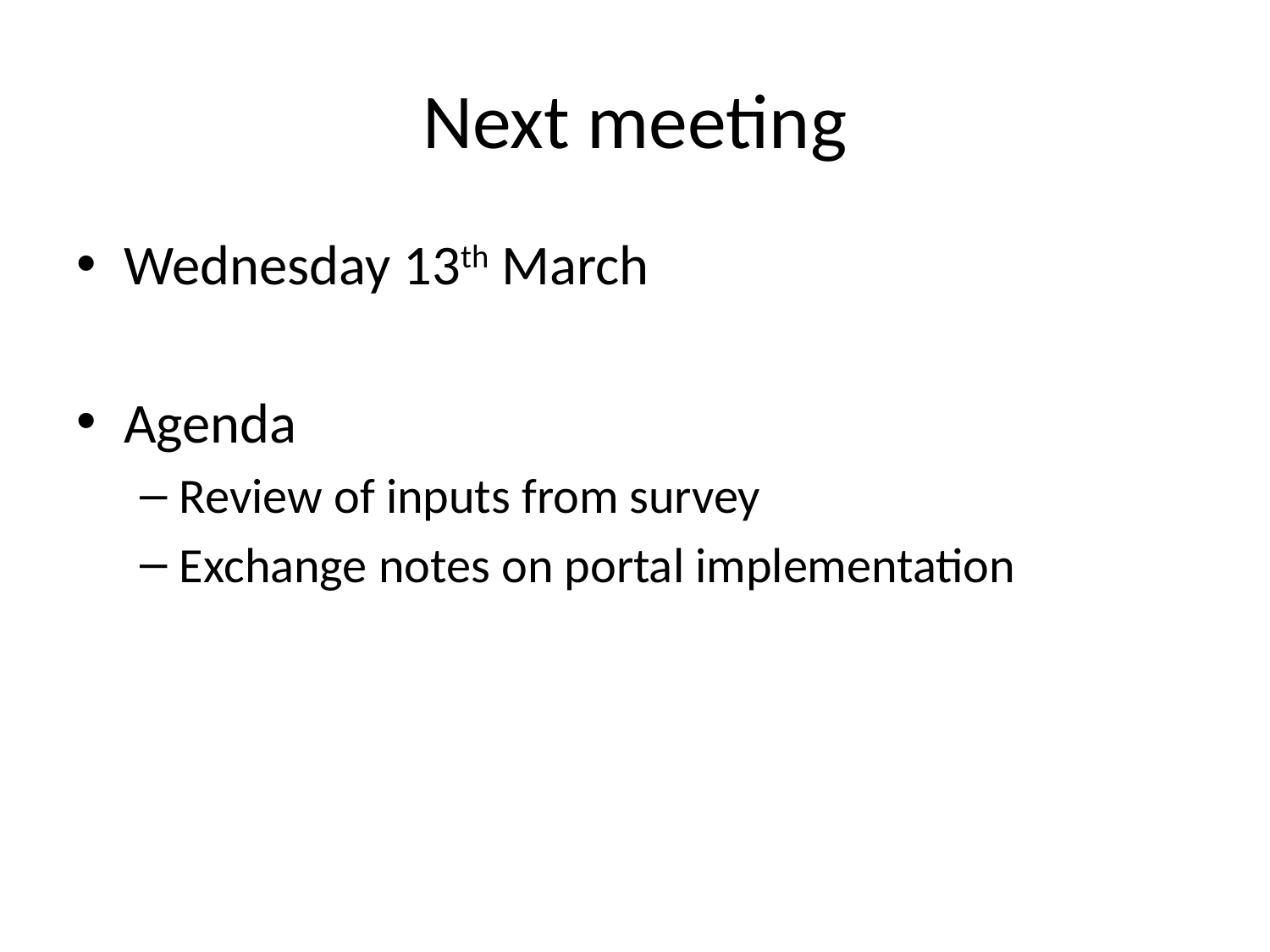

# Next meeting
Wednesday 13th March

Agenda
Review of inputs from survey
Exchange notes on portal implementation